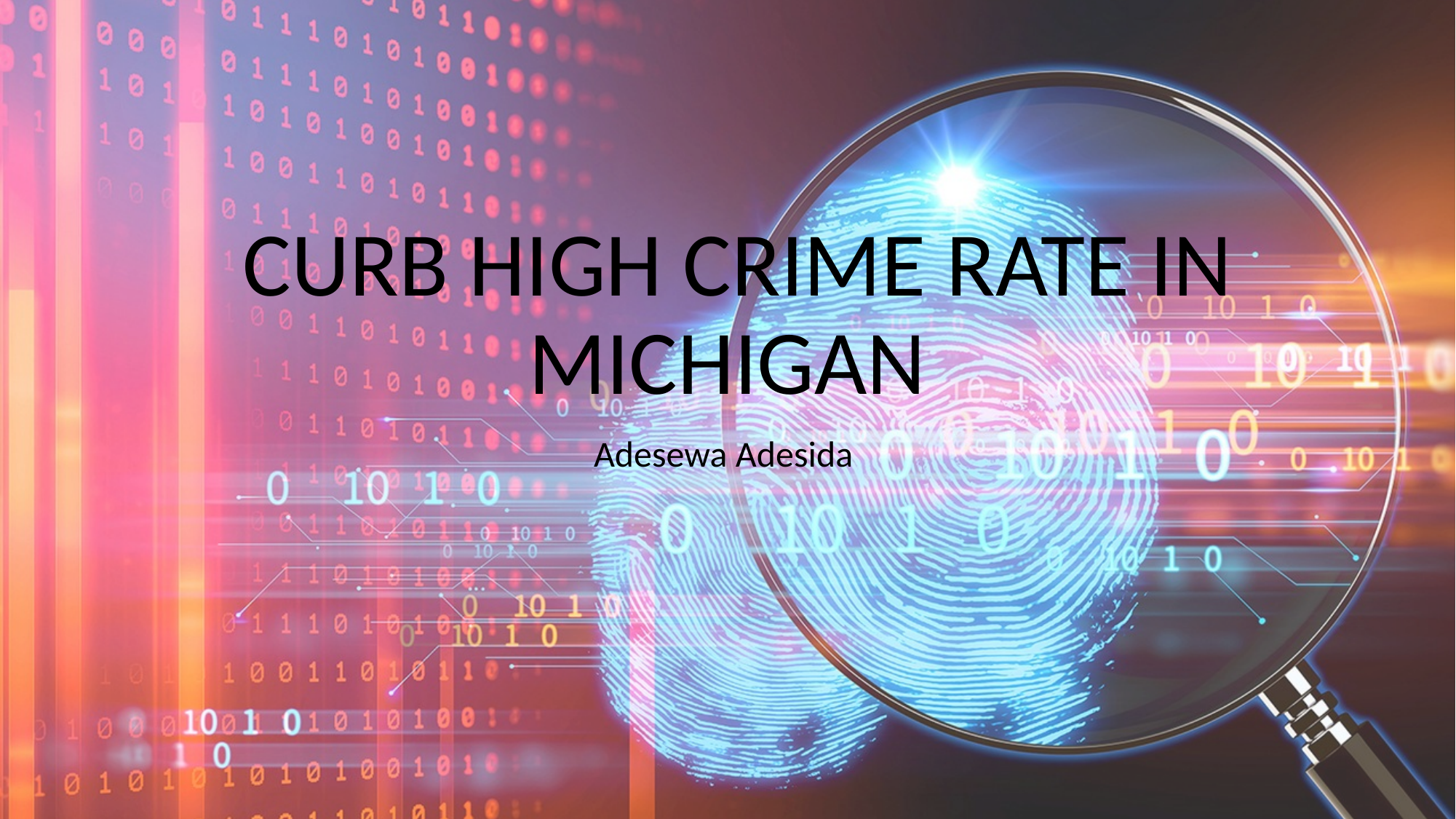

# CURB HIGH CRIME RATE IN MICHIGAN
Adesewa Adesida